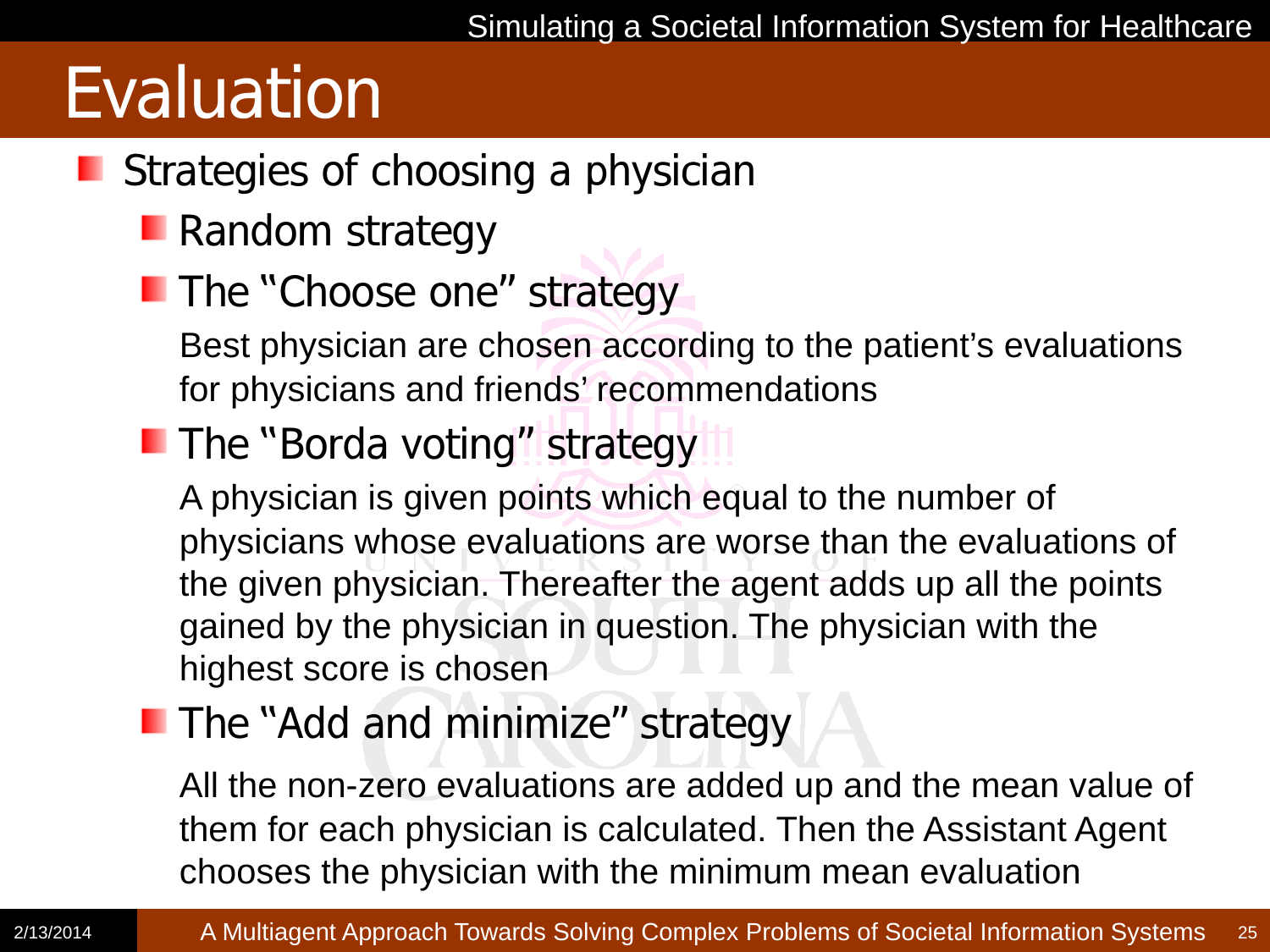

Simulating a Societal Information System for Healthcare
# Evaluation
Strategies of choosing a physician
Random strategy
The “Choose one” strategy
	Best physician are chosen according to the patient’s evaluations for physicians and friends’ recommendations
The “Borda voting” strategy
	A physician is given points which equal to the number of physicians whose evaluations are worse than the evaluations of the given physician. Thereafter the agent adds up all the points gained by the physician in question. The physician with the highest score is chosen
The “Add and minimize” strategy
	All the non-zero evaluations are added up and the mean value of them for each physician is calculated. Then the Assistant Agent chooses the physician with the minimum mean evaluation

2/13/2014
25